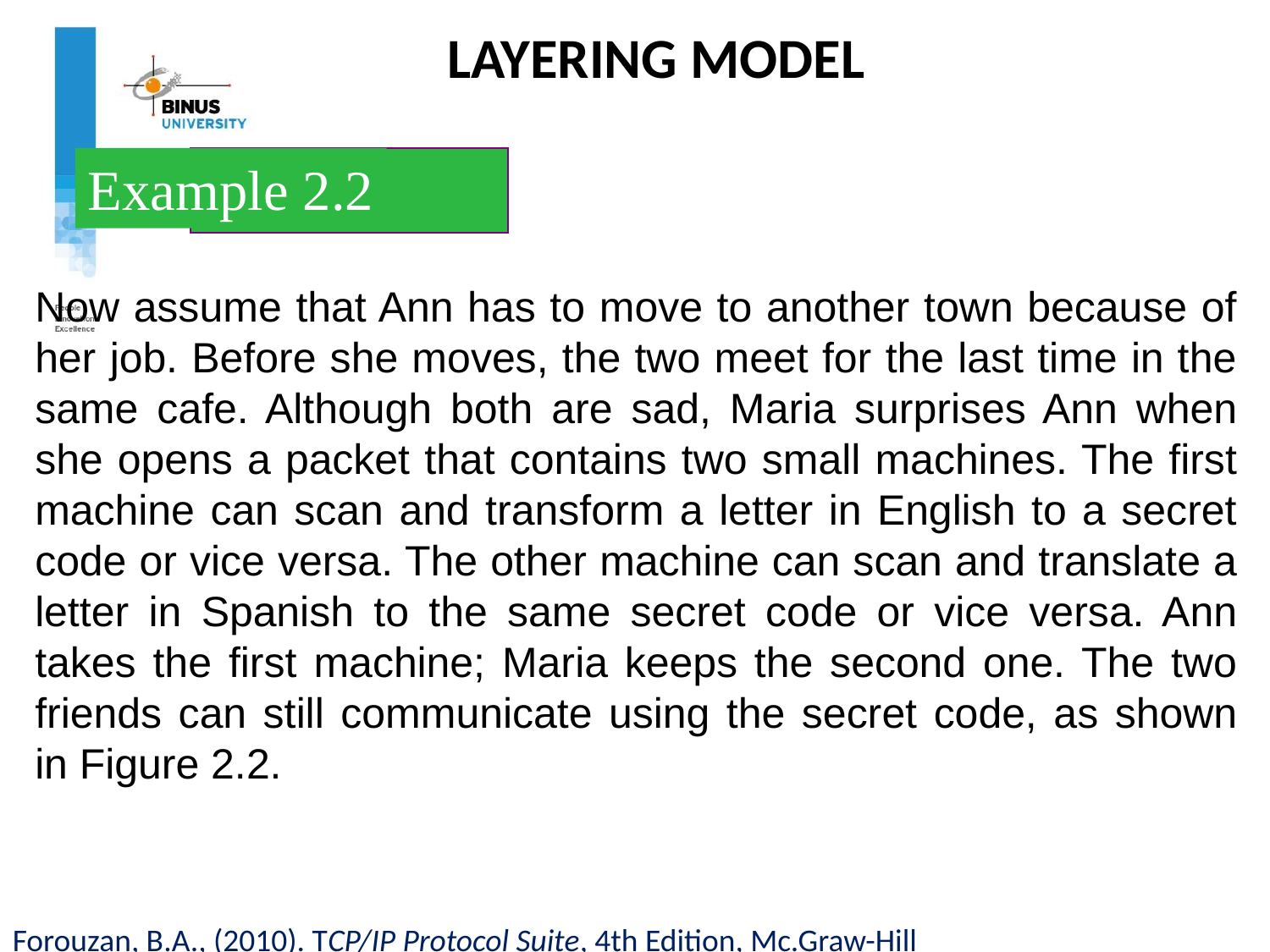

LAYERING MODEL

Example 2.2
Now assume that Ann has to move to another town because of her job. Before she moves, the two meet for the last time in the same cafe. Although both are sad, Maria surprises Ann when she opens a packet that contains two small machines. The first machine can scan and transform a letter in English to a secret code or vice versa. The other machine can scan and translate a letter in Spanish to the same secret code or vice versa. Ann takes the first machine; Maria keeps the second one. The two friends can still communicate using the secret code, as shown in Figure 2.2.
Forouzan, B.A., (2010). TCP/IP Protocol Suite, 4th Edition, Mc.Graw-Hill